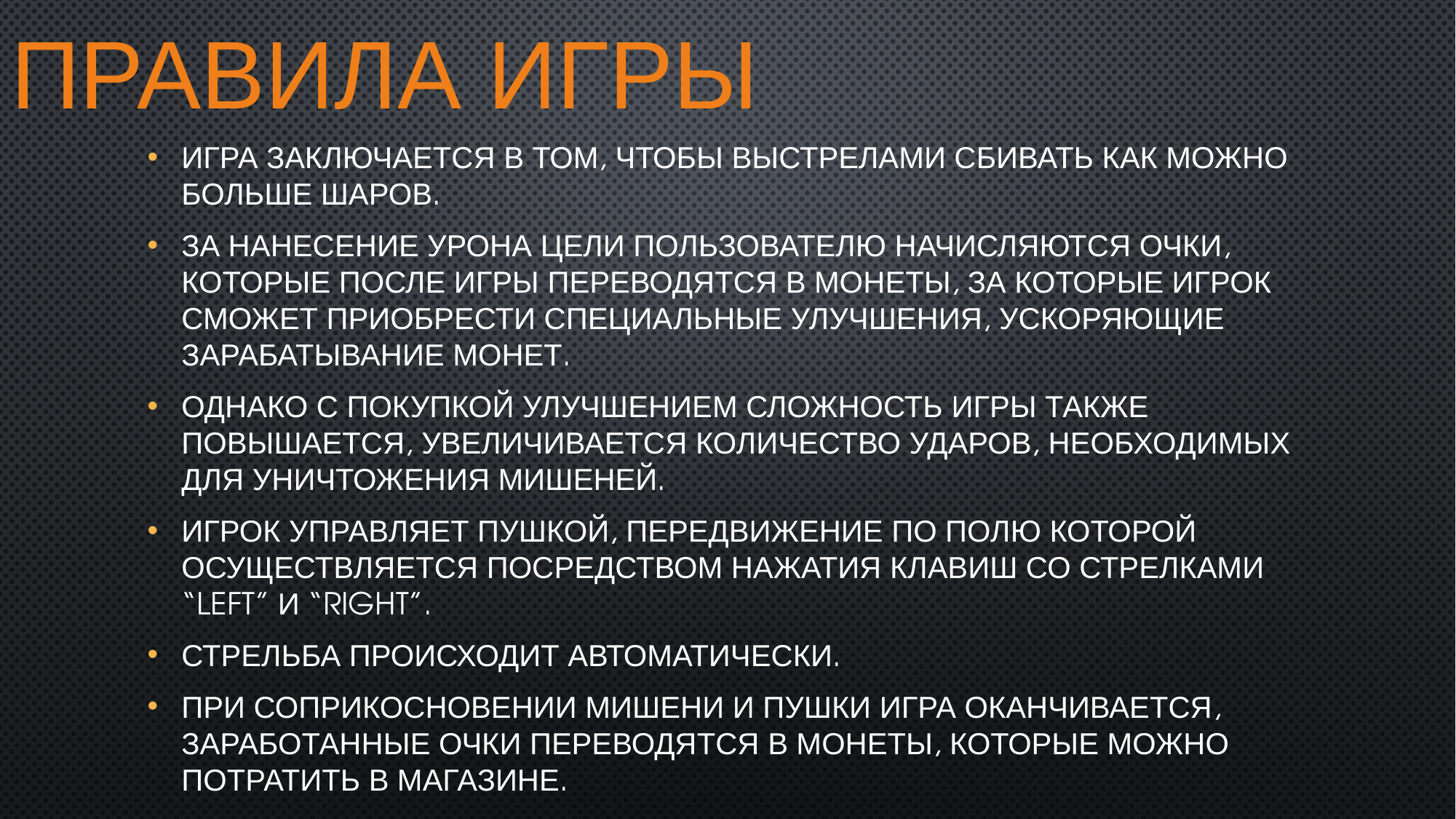

# Правила игры
Игра заключается в том, чтобы выстрелами сбивать как можно больше шаров.
За нанесение урона цели пользователю начисляются очки, которые после игры переводятся в монеты, за которые игрок сможет приобрести специальные улучшения, ускоряющие зарабатывание монет.
Однако с покупкой улучшением сложность игры также повышается, увеличивается количество ударов, необходимых для уничтожения мишеней.
Игрок управляет пушкой, передвижение по полю которой осуществляется посредством нажатия клавиш со стрелками “Left” и “Right”.
Стрельба происходит автоматически.
При соприкосновении мишени и пушки игра оканчивается, заработанные очки переводятся в монеты, которые можно потратить в магазине.